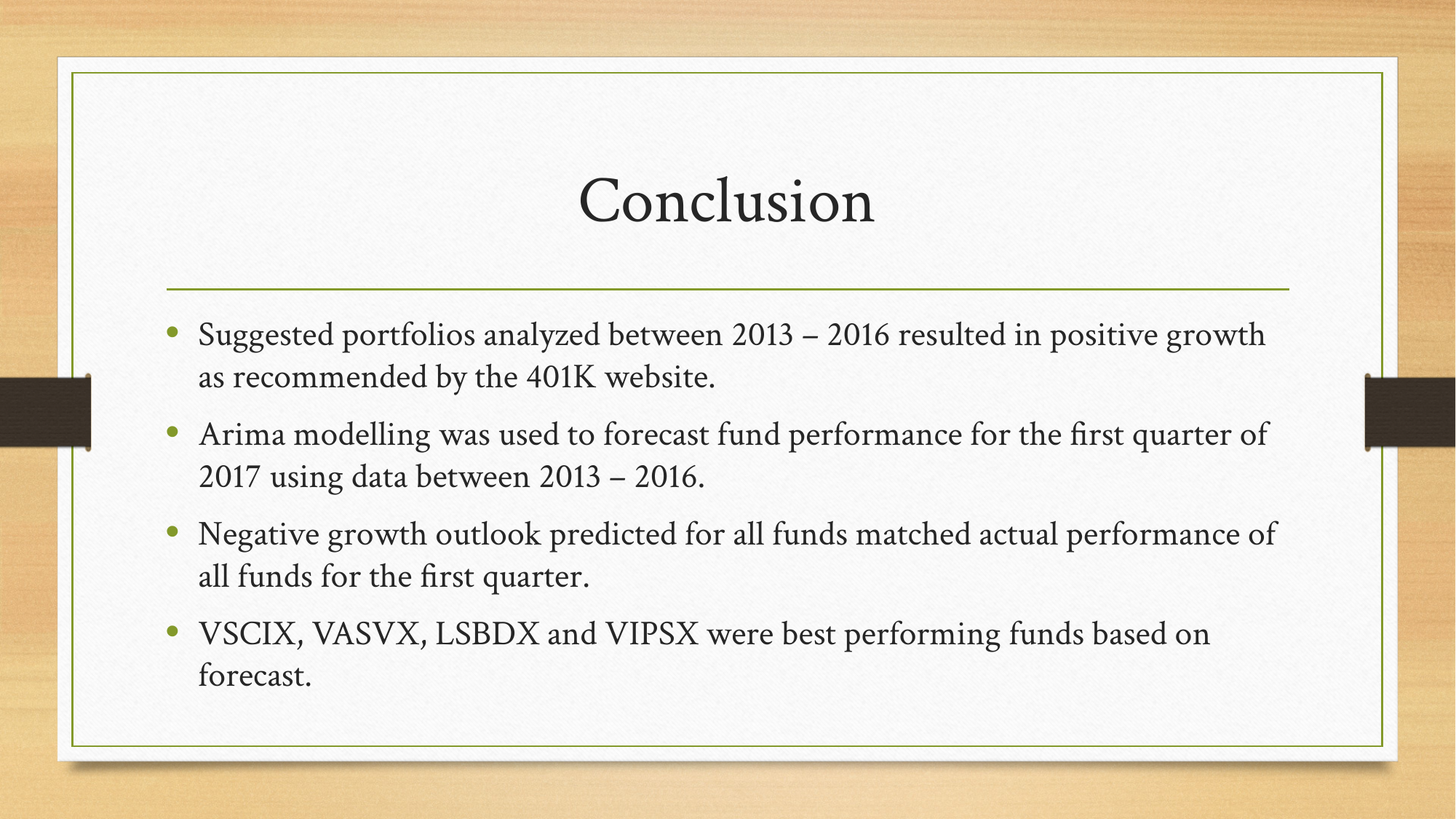

# Conclusion
Suggested portfolios analyzed between 2013 – 2016 resulted in positive growth as recommended by the 401K website.
Arima modelling was used to forecast fund performance for the first quarter of 2017 using data between 2013 – 2016.
Negative growth outlook predicted for all funds matched actual performance of all funds for the first quarter.
VSCIX, VASVX, LSBDX and VIPSX were best performing funds based on forecast.